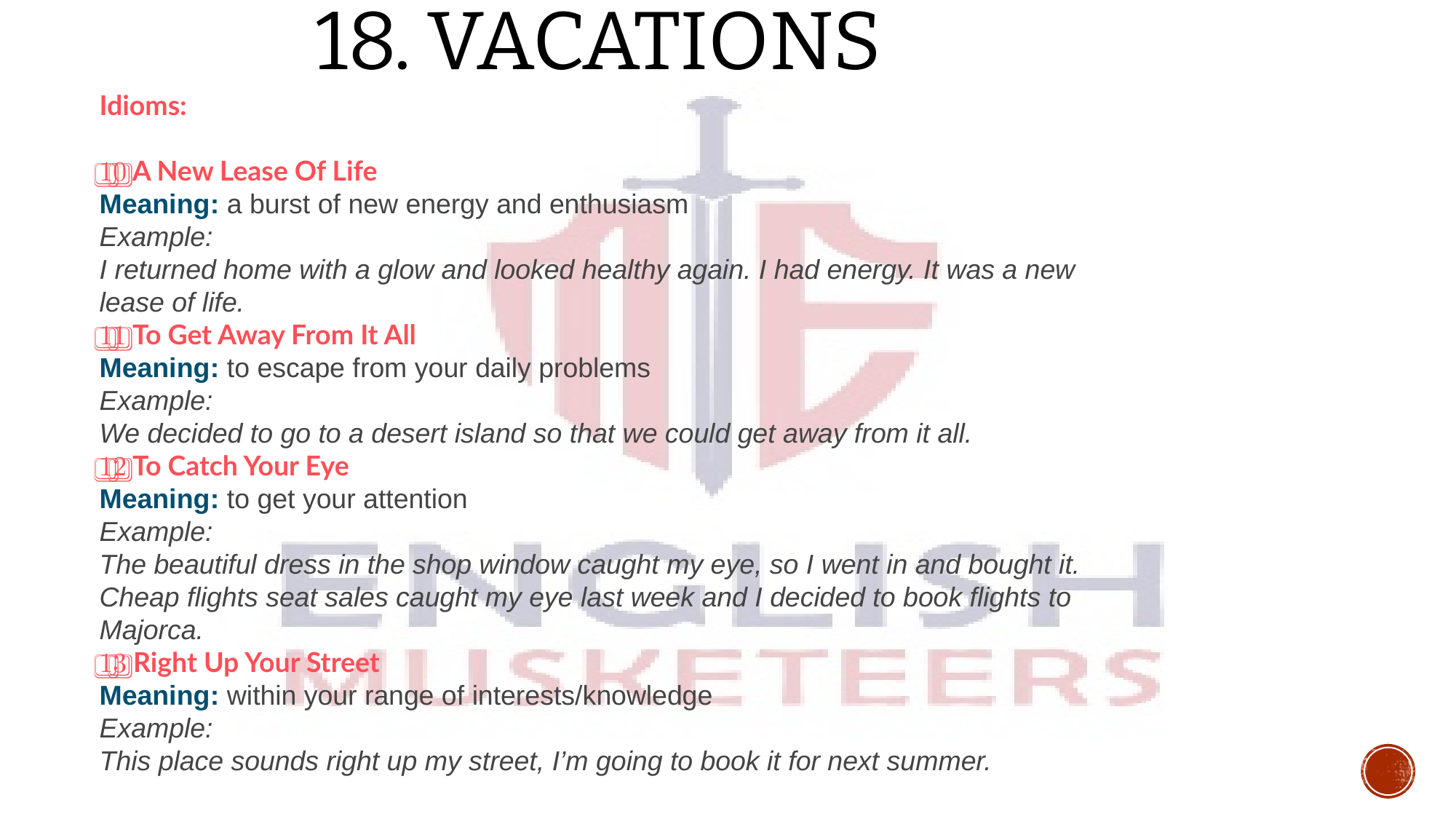

# 18. Vacations
Idioms:

1️⃣0️⃣ A New Lease Of Life
Meaning: a burst of new energy and enthusiasm
Example:
I returned home with a glow and looked healthy again. I had energy. It was a new lease of life.
1️⃣1️⃣ To Get Away From It All
Meaning: to escape from your daily problems
Example:
We decided to go to a desert island so that we could get away from it all.
1️⃣2️⃣ To Catch Your Eye
Meaning: to get your attention
Example:
The beautiful dress in the shop window caught my eye, so I went in and bought it.
Cheap flights seat sales caught my eye last week and I decided to book flights to Majorca.
1️⃣3️⃣ Right Up Your Street
Meaning: within your range of interests/knowledge
Example:
This place sounds right up my street, I’m going to book it for next summer.